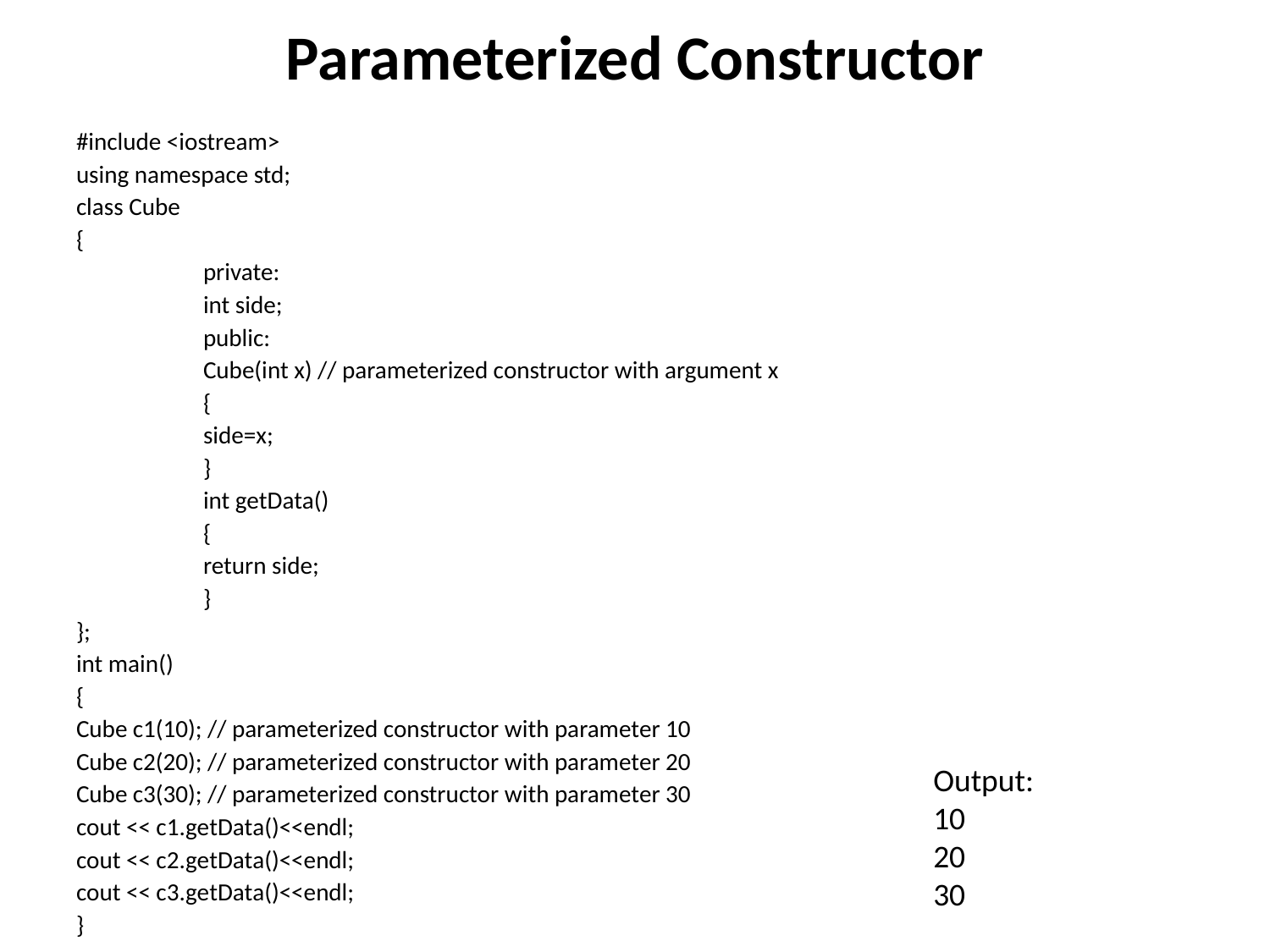

# Parameterized Constructor
#include <iostream>
using namespace std;
class Cube
{
	private:
	int side;
	public:
	Cube(int x) // parameterized constructor with argument x
	{
	side=x;
	}
	int getData()
	{
	return side;
	}
};
int main()
{
Cube c1(10); // parameterized constructor with parameter 10
Cube c2(20); // parameterized constructor with parameter 20
Cube c3(30); // parameterized constructor with parameter 30
cout << c1.getData()<<endl;
cout << c2.getData()<<endl;
cout << c3.getData()<<endl;
}
Output:
10
20
30